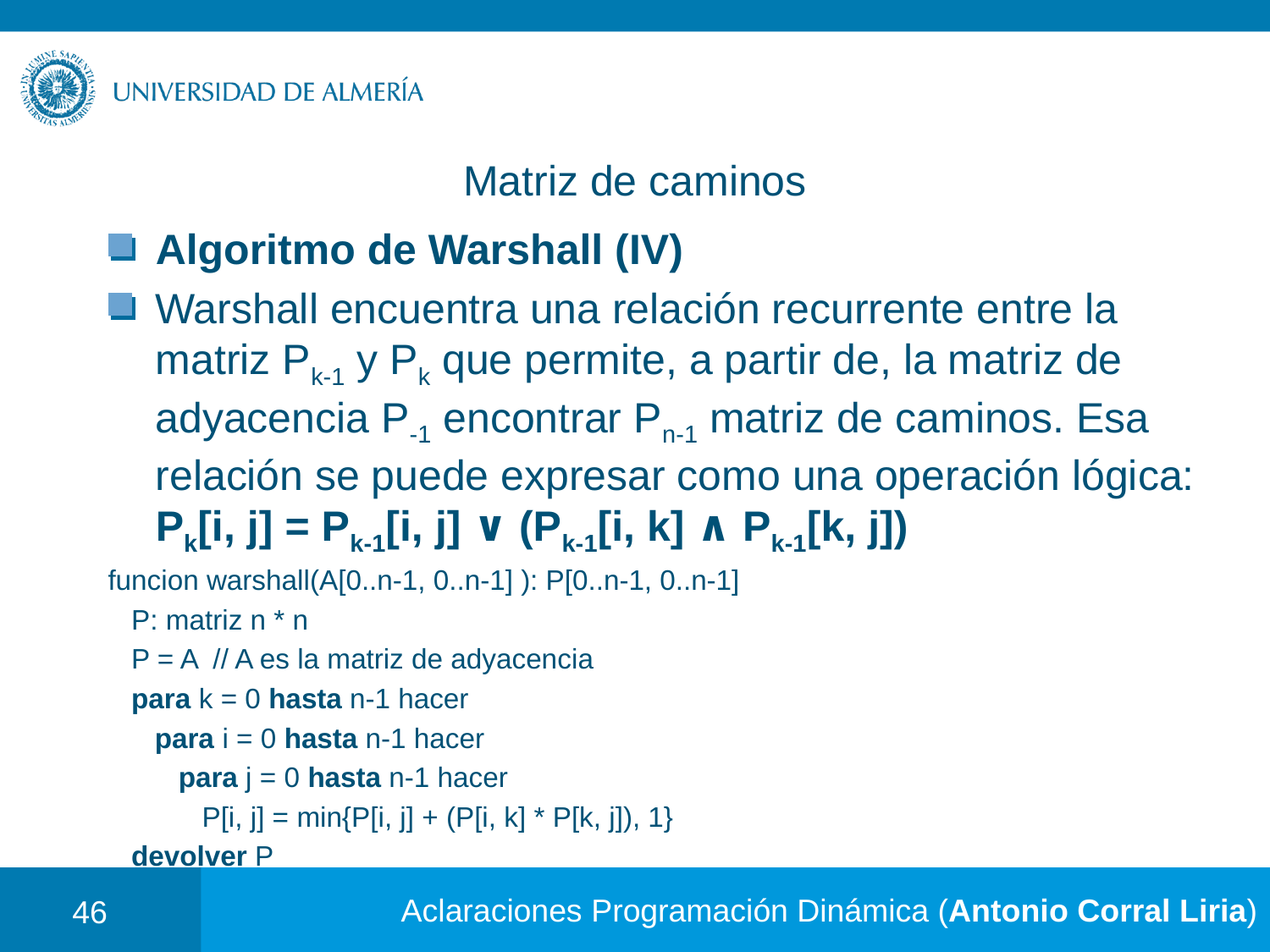

# Matriz de caminos
Algoritmo de Warshall (IV)
Warshall encuentra una relación recurrente entre la matriz Pk-1 y Pk que permite, a partir de, la matriz de adyacencia P-1 encontrar Pn-1 matriz de caminos. Esa relación se puede expresar como una operación lógica: Pk[i, j] = Pk-1[i, j] ∨ (Pk-1[i, k] ∧ Pk-1[k, j])
funcion warshall(A[0..n-1, 0..n-1] ): P[0..n-1, 0..n-1]
   P: matriz n * n
   P = A  // A es la matriz de adyacencia
   para k = 0 hasta n-1 hacer
      para i = 0 hasta n-1 hacer
         para j = 0 hasta n-1 hacer
            P[i, j] = min{P[i, j] + (P[i, k] * P[k, j]), 1}
   devolver P
46